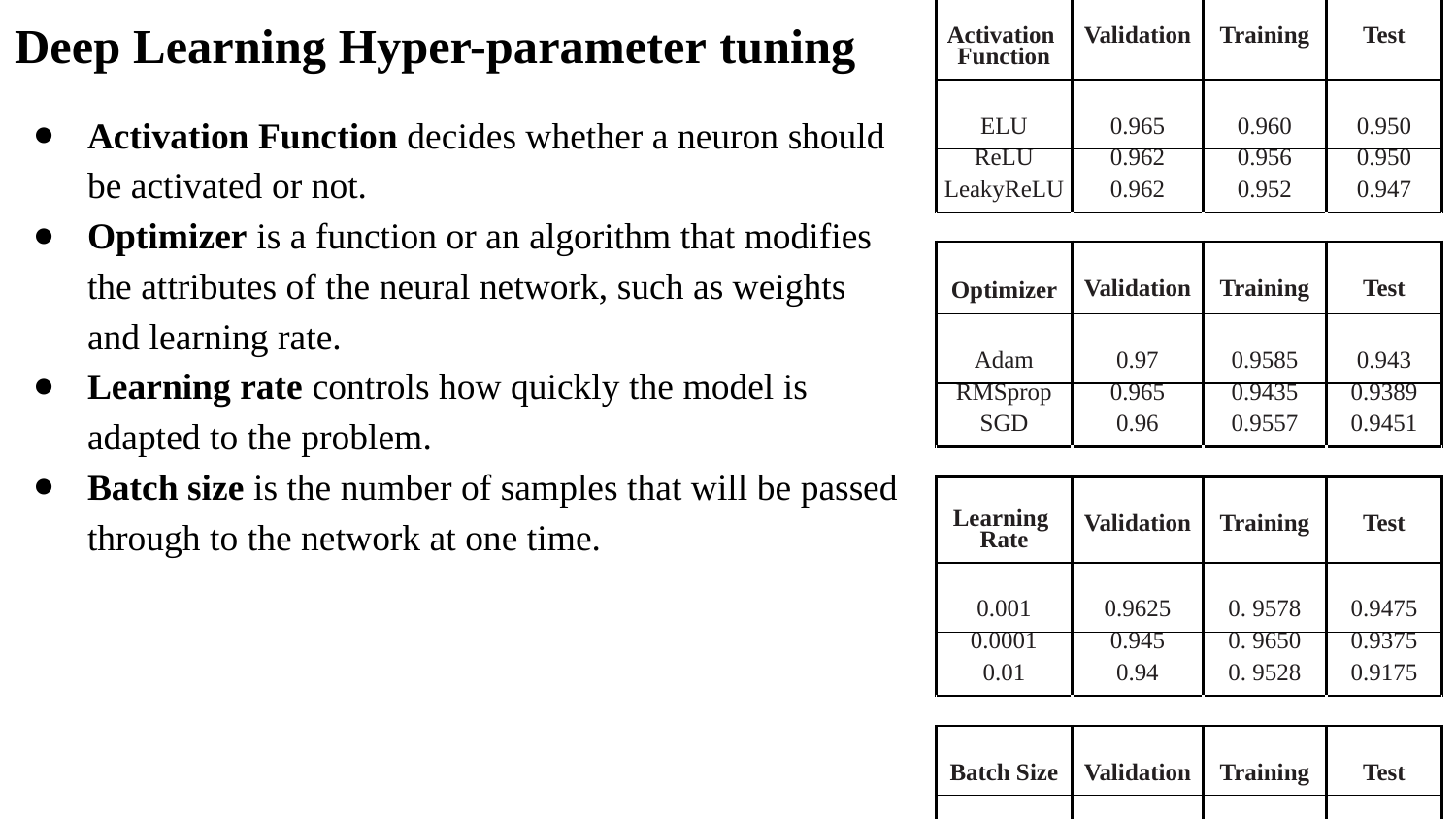

# Deep Learning Hyper-parameter tuning
| Activation Function | Validation | Training | Test |
| --- | --- | --- | --- |
| ELU | 0.965 | 0.960 | 0.950 |
| ReLU | 0.962 | 0.956 | 0.950 |
| LeakyReLU | 0.962 | 0.952 | 0.947 |
|  |  |  |  |
| Optimizer | Validation | Training | Test |
| Adam | 0.97 | 0.9585 | 0.943 |
| RMSprop | 0.965 | 0.9435 | 0.9389 |
| SGD | 0.96 | 0.9557 | 0.9451 |
|  |  |  |  |
| Learning Rate | Validation | Training | Test |
| 0.001 | 0.9625 | 0. 9578 | 0.9475 |
| 0.0001 | 0.945 | 0. 9650 | 0.9375 |
| 0.01 | 0.94 | 0. 9528 | 0.9175 |
|  |  |  |  |
| Batch Size | Validation | Training | Test |
| 32 | 0.9725 | 0.9635 | 0.9375 |
| 64 | 0.9675 | 0.9635 | 0.955 |
| 128 | 0.9625 | 0.9621 | 0.955 |
Activation Function decides whether a neuron should be activated or not.
Optimizer is a function or an algorithm that modifies the attributes of the neural network, such as weights and learning rate.
Learning rate controls how quickly the model is adapted to the problem.
Batch size is the number of samples that will be passed through to the network at one time.